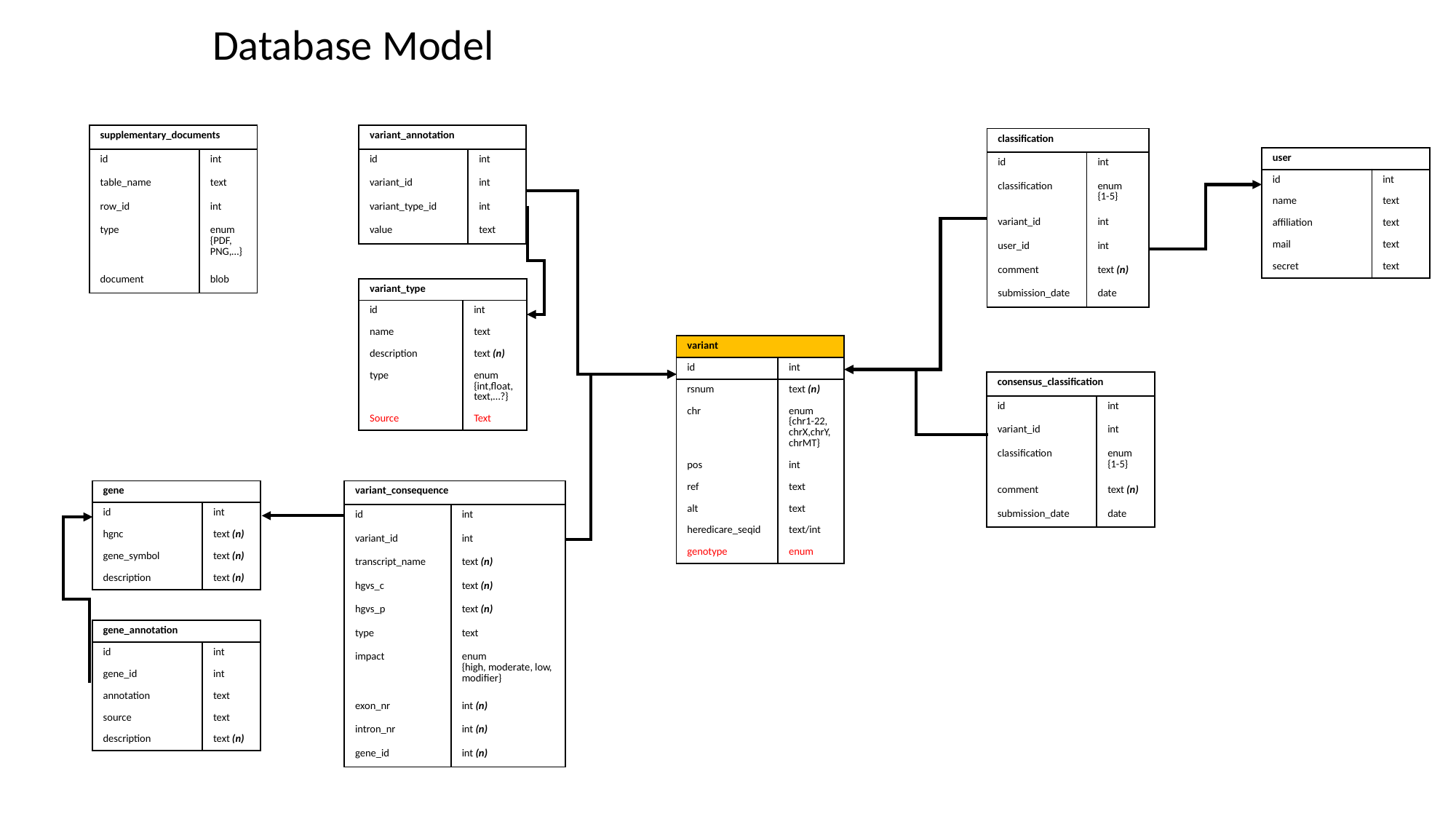

Database Model
| supplementary\_documents |  |
| --- | --- |
| id | int |
| table\_name | text |
| row\_id | int |
| type | enum {PDF, PNG,…} |
| document | blob |
| variant\_annotation |  |
| --- | --- |
| id | int |
| variant\_id | int |
| variant\_type\_id | int |
| value | text |
| classification |  |
| --- | --- |
| id | int |
| classification | enum {1-5} |
| variant\_id | int |
| user\_id | int |
| comment | text (n) |
| submission\_date | date |
| user |  |
| --- | --- |
| id | int |
| name | text |
| affiliation | text |
| mail | text |
| secret | text |
| variant\_type |  |
| --- | --- |
| id | int |
| name | text |
| description | text (n) |
| type | enum {int,float, text,…?} |
| Source | Text |
| variant |  |
| --- | --- |
| id | int |
| rsnum | text (n) |
| chr | enum {chr1-22, chrX,chrY,chrMT} |
| pos | int |
| ref | text |
| alt | text |
| heredicare\_seqid | text/int |
| genotype | enum |
| consensus\_classification |  |
| --- | --- |
| id | int |
| variant\_id | int |
| classification | enum {1-5} |
| comment | text (n) |
| submission\_date | date |
| gene |  |
| --- | --- |
| id | int |
| hgnc | text (n) |
| gene\_symbol | text (n) |
| description | text (n) |
| variant\_consequence |  |
| --- | --- |
| id | int |
| variant\_id | int |
| transcript\_name | text (n) |
| hgvs\_c | text (n) |
| hgvs\_p | text (n) |
| type | text |
| impact | enum {high, moderate, low, modifier} |
| exon\_nr | int (n) |
| intron\_nr | int (n) |
| gene\_id | int (n) |
| gene\_annotation |  |
| --- | --- |
| id | int |
| gene\_id | int |
| annotation | text |
| source | text |
| description | text (n) |